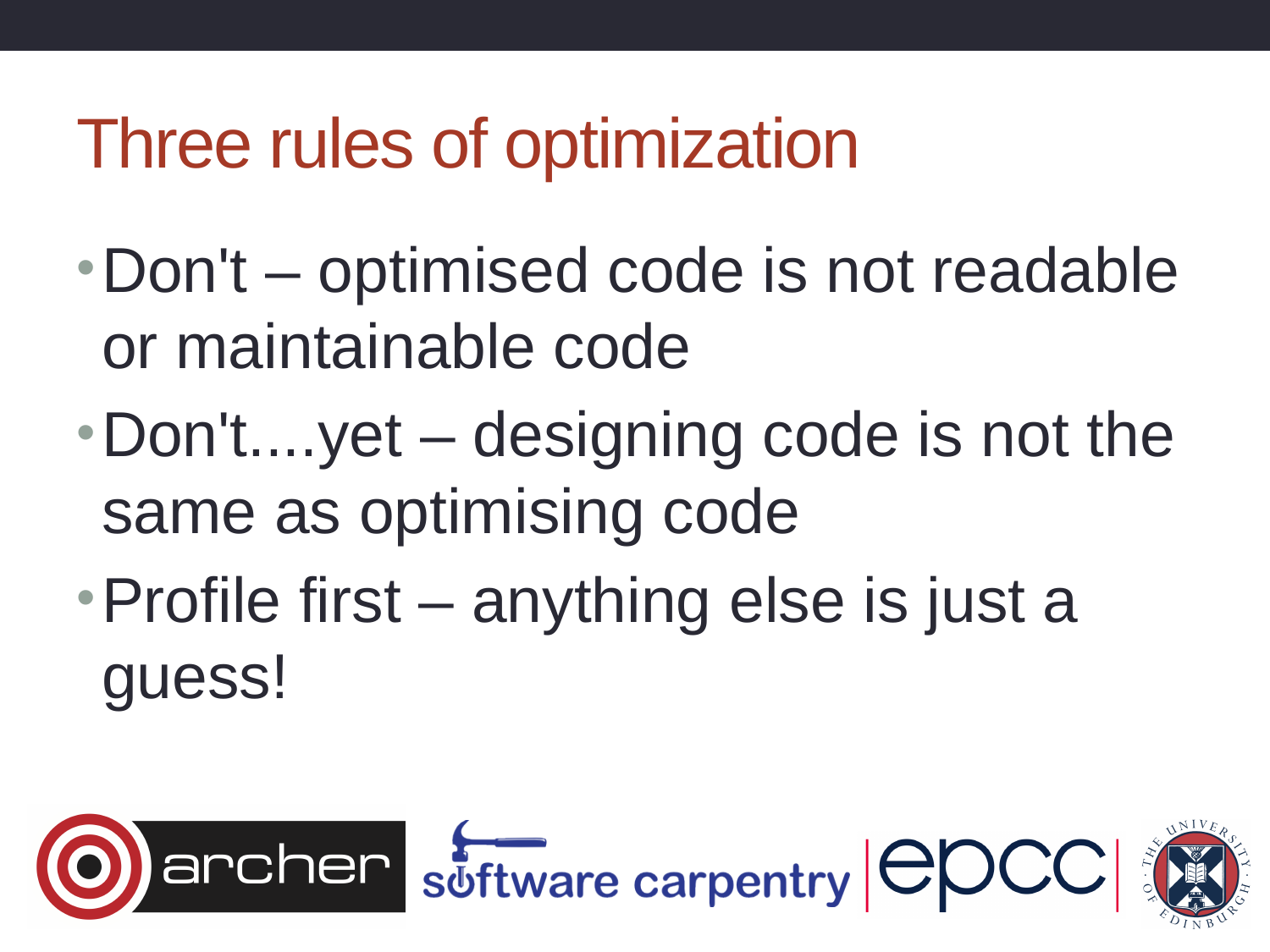

# Three rules of optimization
Don't – optimised code is not readable or maintainable code
Don't....yet – designing code is not the same as optimising code
Profile first – anything else is just a guess!